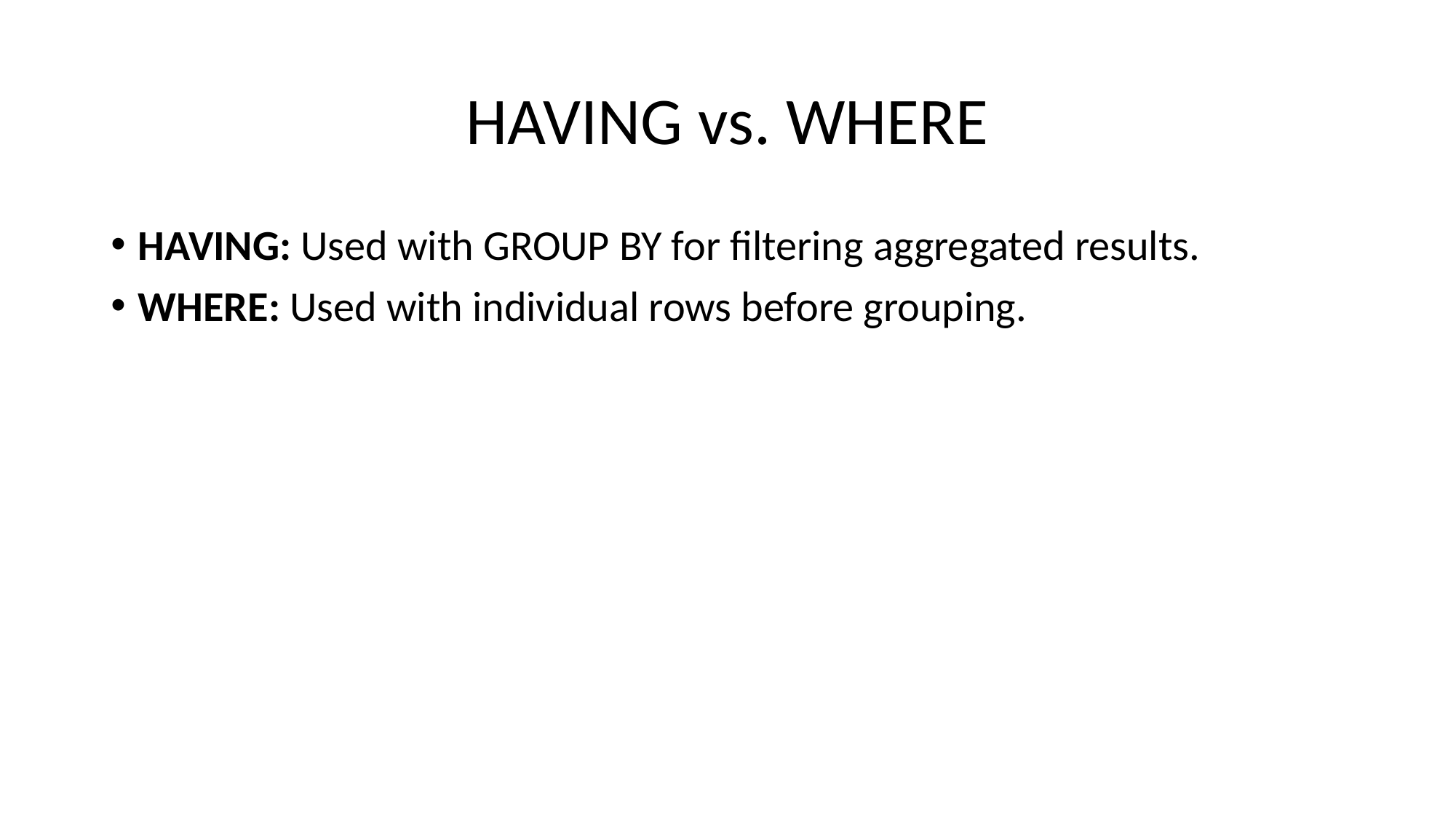

# HAVING vs. WHERE
HAVING: Used with GROUP BY for filtering aggregated results.
WHERE: Used with individual rows before grouping.